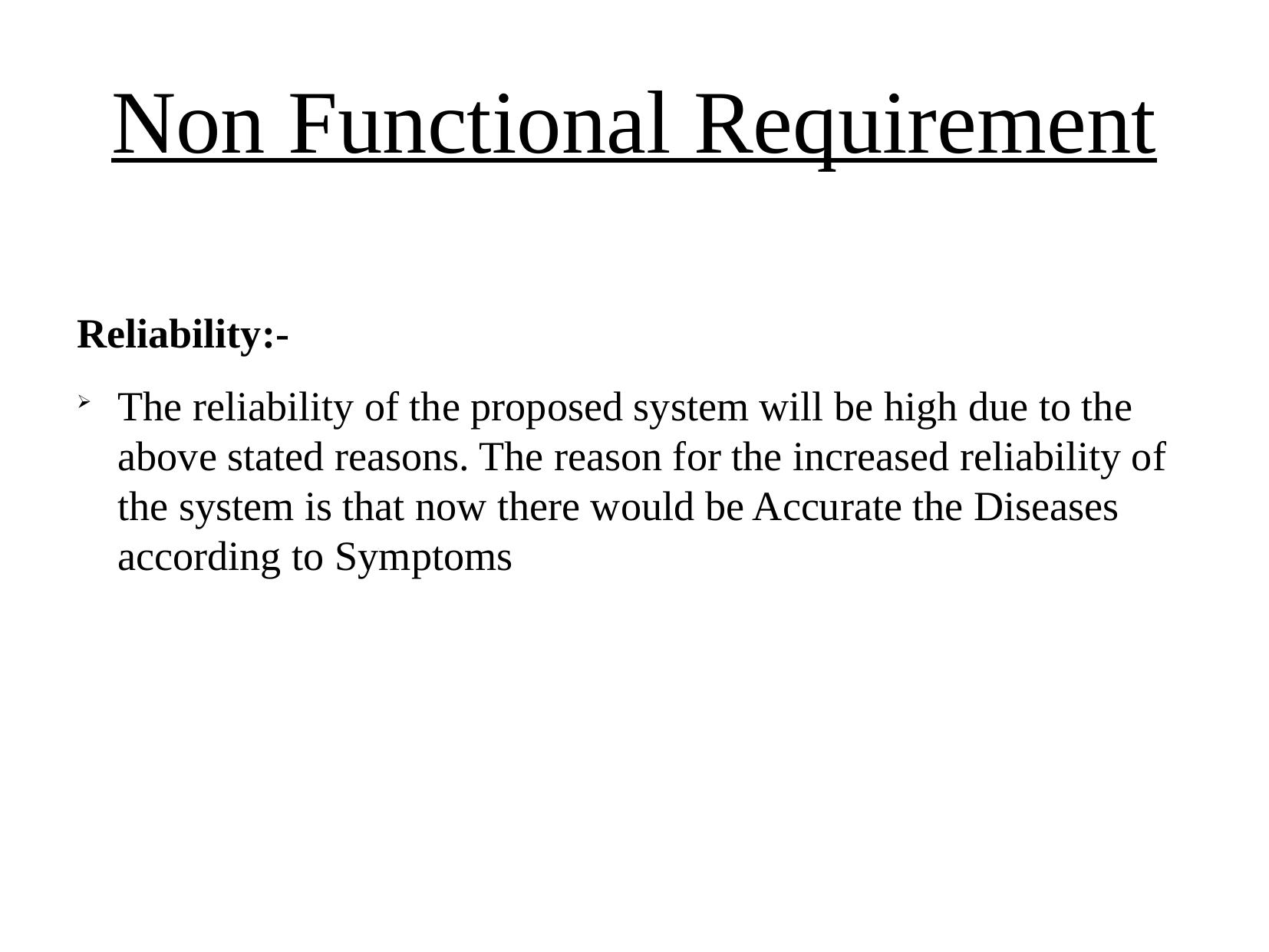

Non Functional Requirement

Reliability:-
The reliability of the proposed system will be high due to the above stated reasons. The reason for the increased reliability of the system is that now there would be Accurate the Diseases according to Symptoms